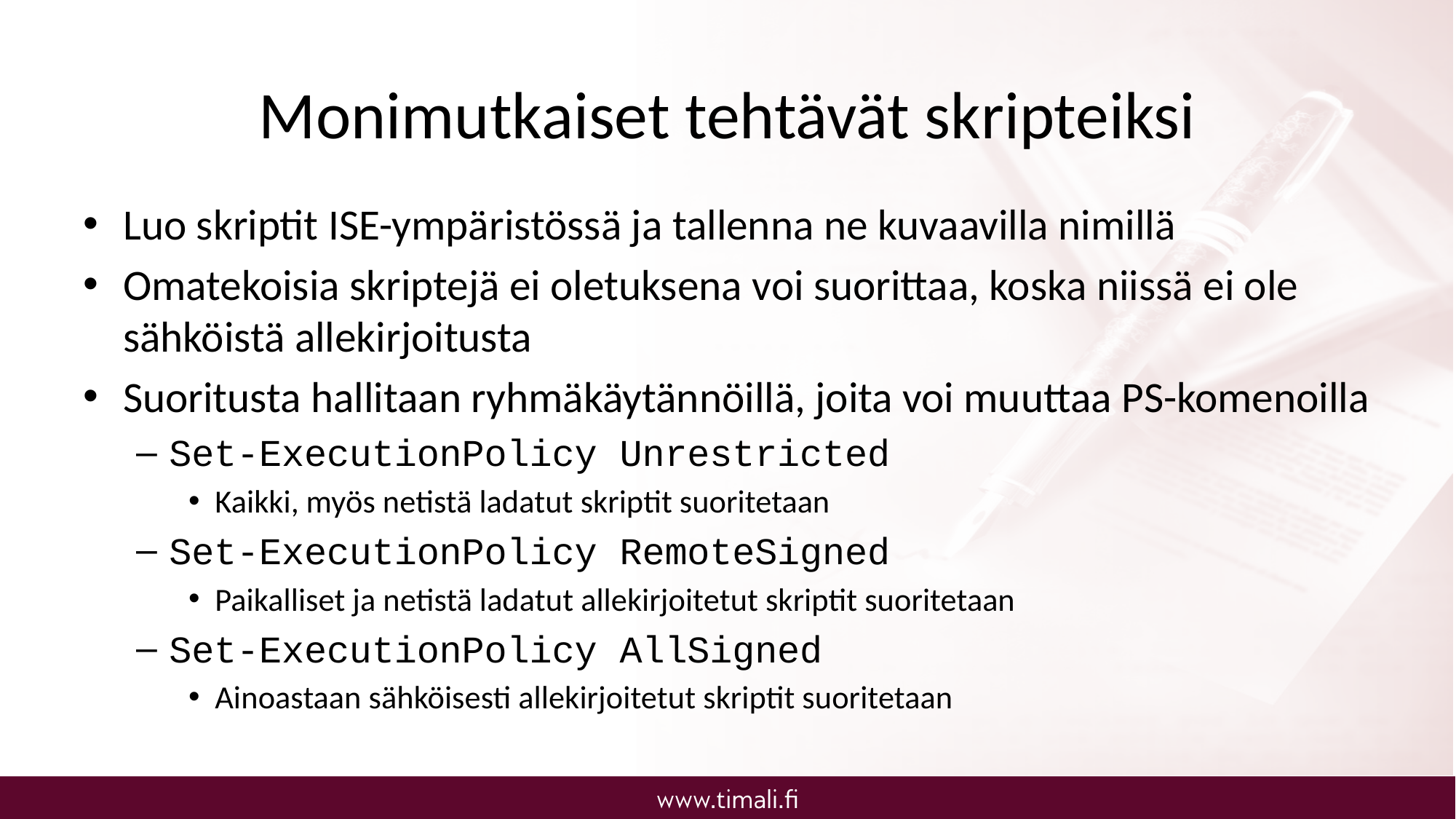

# Monimutkaiset tehtävät skripteiksi
Luo skriptit ISE-ympäristössä ja tallenna ne kuvaavilla nimillä
Omatekoisia skriptejä ei oletuksena voi suorittaa, koska niissä ei ole sähköistä allekirjoitusta
Suoritusta hallitaan ryhmäkäytännöillä, joita voi muuttaa PS-komenoilla
Set-ExecutionPolicy Unrestricted
Kaikki, myös netistä ladatut skriptit suoritetaan
Set-ExecutionPolicy RemoteSigned
Paikalliset ja netistä ladatut allekirjoitetut skriptit suoritetaan
Set-ExecutionPolicy AllSigned
Ainoastaan sähköisesti allekirjoitetut skriptit suoritetaan